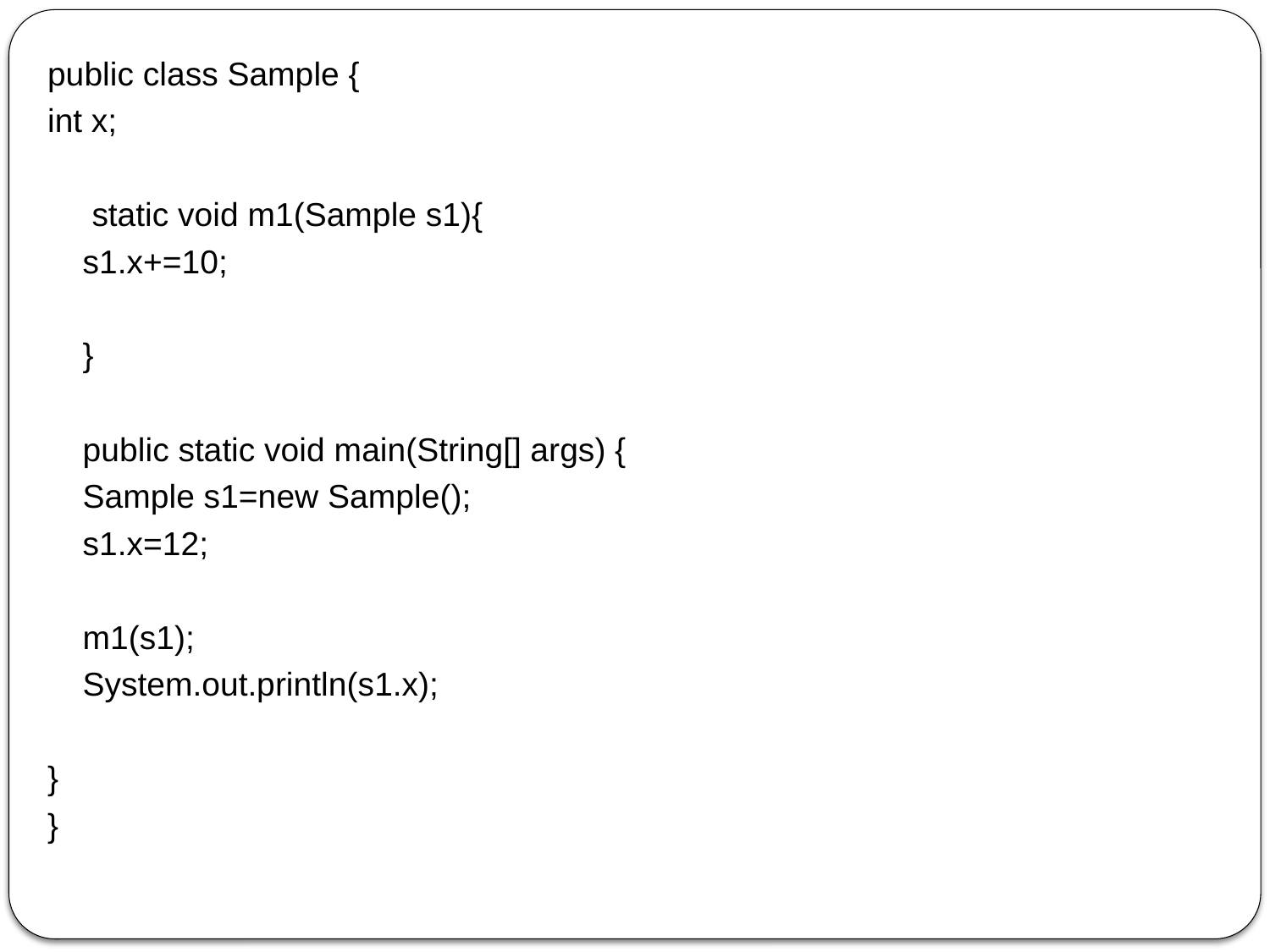

public class Sample {
int x;

	 static void m1(Sample s1){
		s1.x+=10;

	}

	public static void main(String[] args) {
		Sample s1=new Sample();
		s1.x=12;

		m1(s1);
		System.out.println(s1.x);

}
}